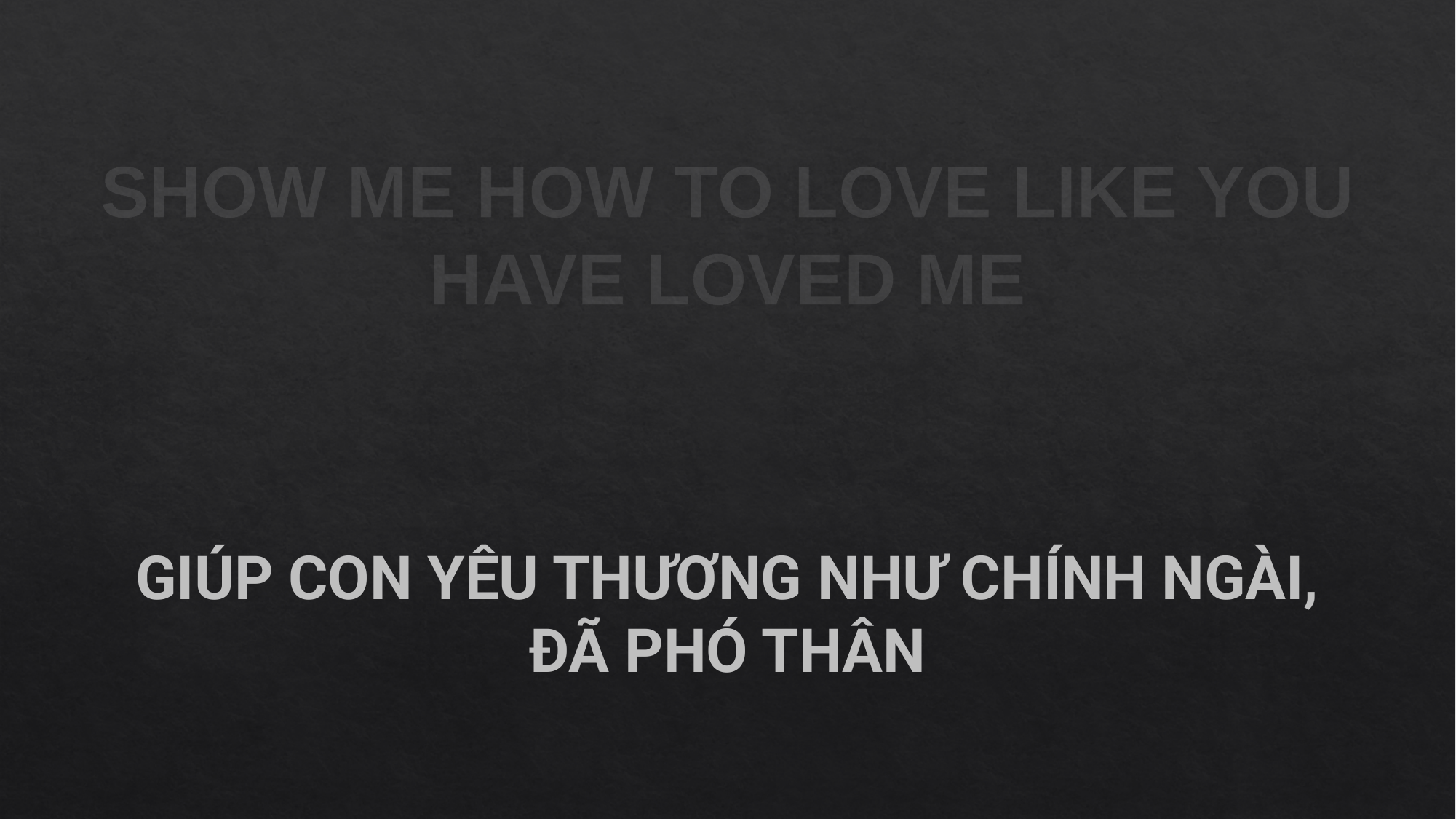

SHOW ME HOW TO LOVE LIKE YOU HAVE LOVED ME
GIÚP CON YÊU THƯƠNG NHƯ CHÍNH NGÀI, ĐÃ PHÓ THÂN